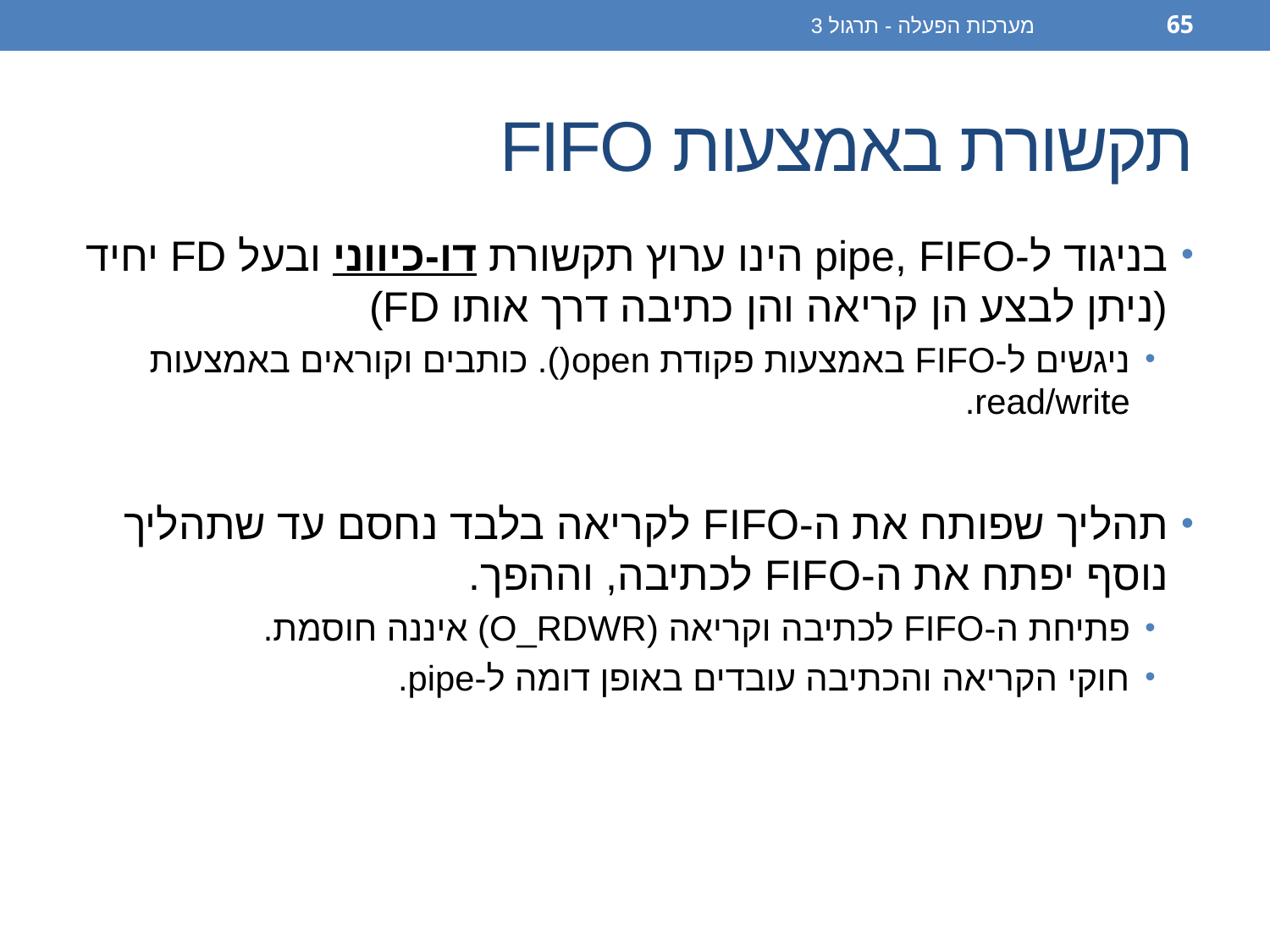

מערכות הפעלה - תרגול 3
65
# תקשורת באמצעות FIFO
בניגוד ל-pipe, FIFO הינו ערוץ תקשורת דו-כיווני ובעל FD יחיד (ניתן לבצע הן קריאה והן כתיבה דרך אותו FD)
ניגשים ל-FIFO באמצעות פקודת open(). כותבים וקוראים באמצעות read/write.

תהליך שפותח את ה-FIFO לקריאה בלבד נחסם עד שתהליך נוסף יפתח את ה-FIFO לכתיבה, וההפך.
פתיחת ה-FIFO לכתיבה וקריאה (O_RDWR) איננה חוסמת.
חוקי הקריאה והכתיבה עובדים באופן דומה ל-pipe.